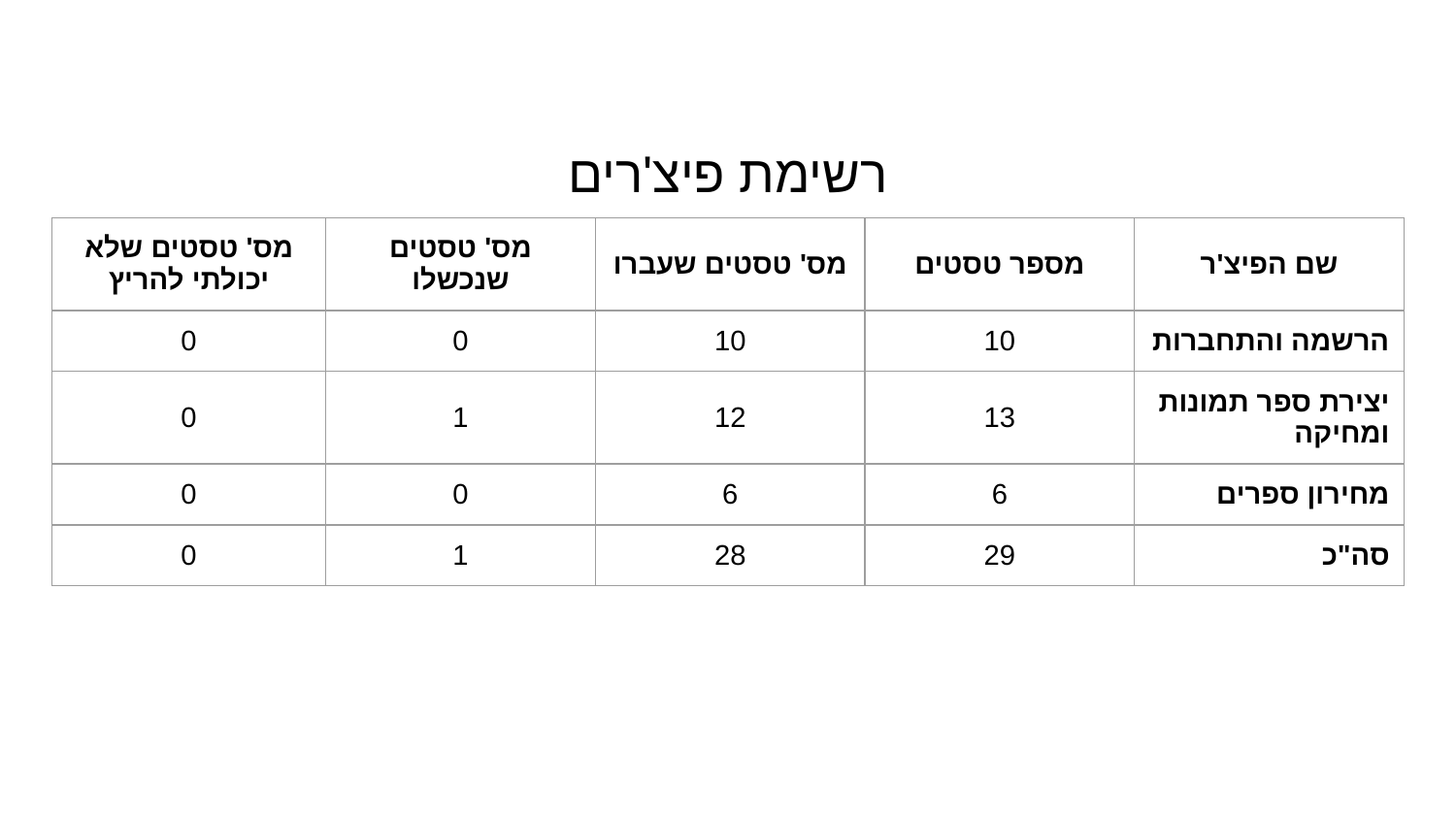

רשימת פיצ'רים
| מס' טסטים שלא יכולתי להריץ | מס' טסטים שנכשלו | מס' טסטים שעברו | מספר טסטים | שם הפיצ'ר |
| --- | --- | --- | --- | --- |
| 0 | 0 | 10 | 10 | הרשמה והתחברות |
| 0 | 1 | 12 | 13 | יצירת ספר תמונות ומחיקה |
| 0 | 0 | 6 | 6 | מחירון ספרים |
| 0 | 1 | 28 | 29 | סה"כ |